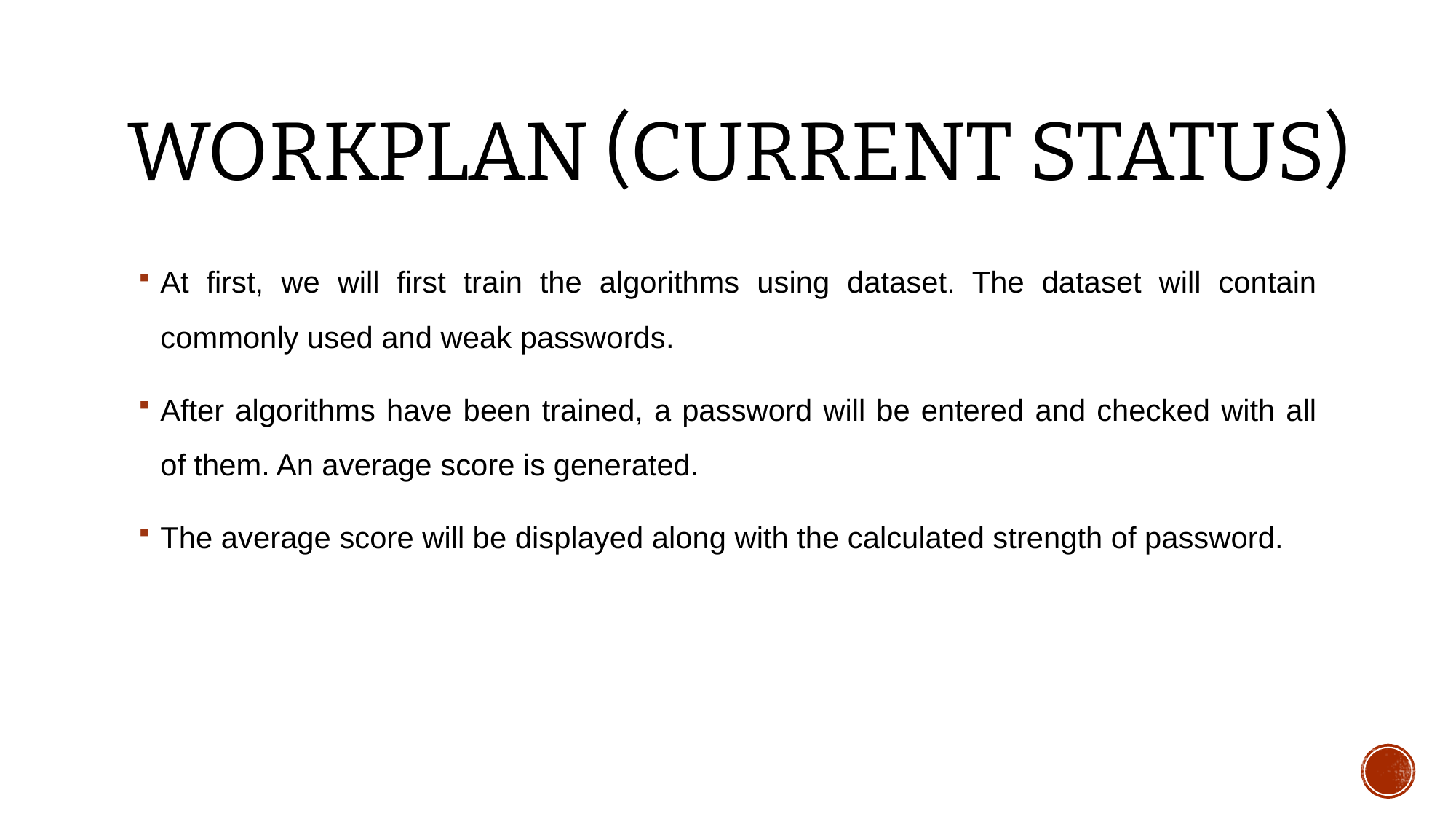

# Workplan (current status)
At first, we will first train the algorithms using dataset. The dataset will contain commonly used and weak passwords.
After algorithms have been trained, a password will be entered and checked with all of them. An average score is generated.
The average score will be displayed along with the calculated strength of password.